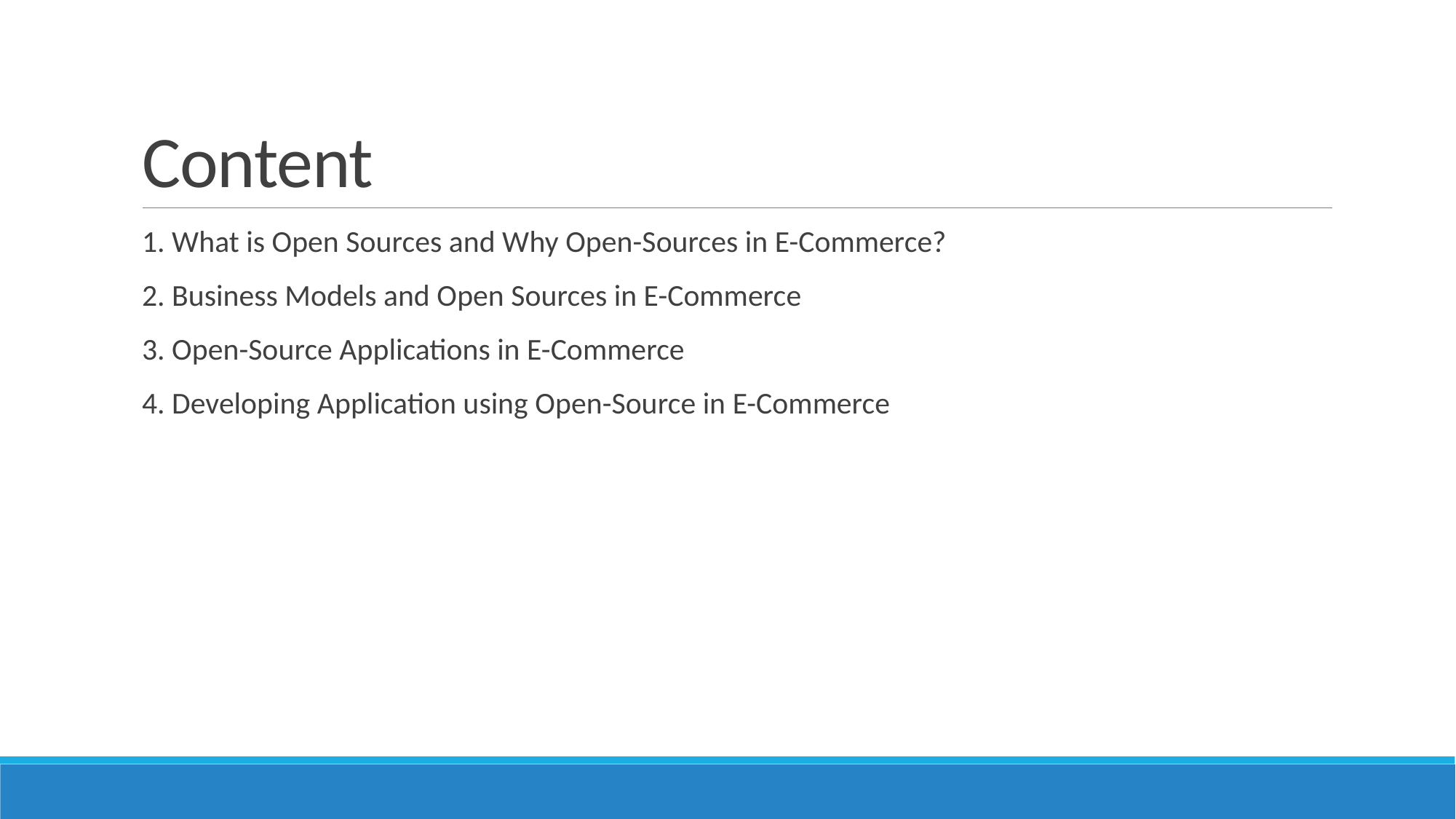

# Content
1. What is Open Sources and Why Open-Sources in E-Commerce?
2. Business Models and Open Sources in E-Commerce
3. Open-Source Applications in E-Commerce
4. Developing Application using Open-Source in E-Commerce